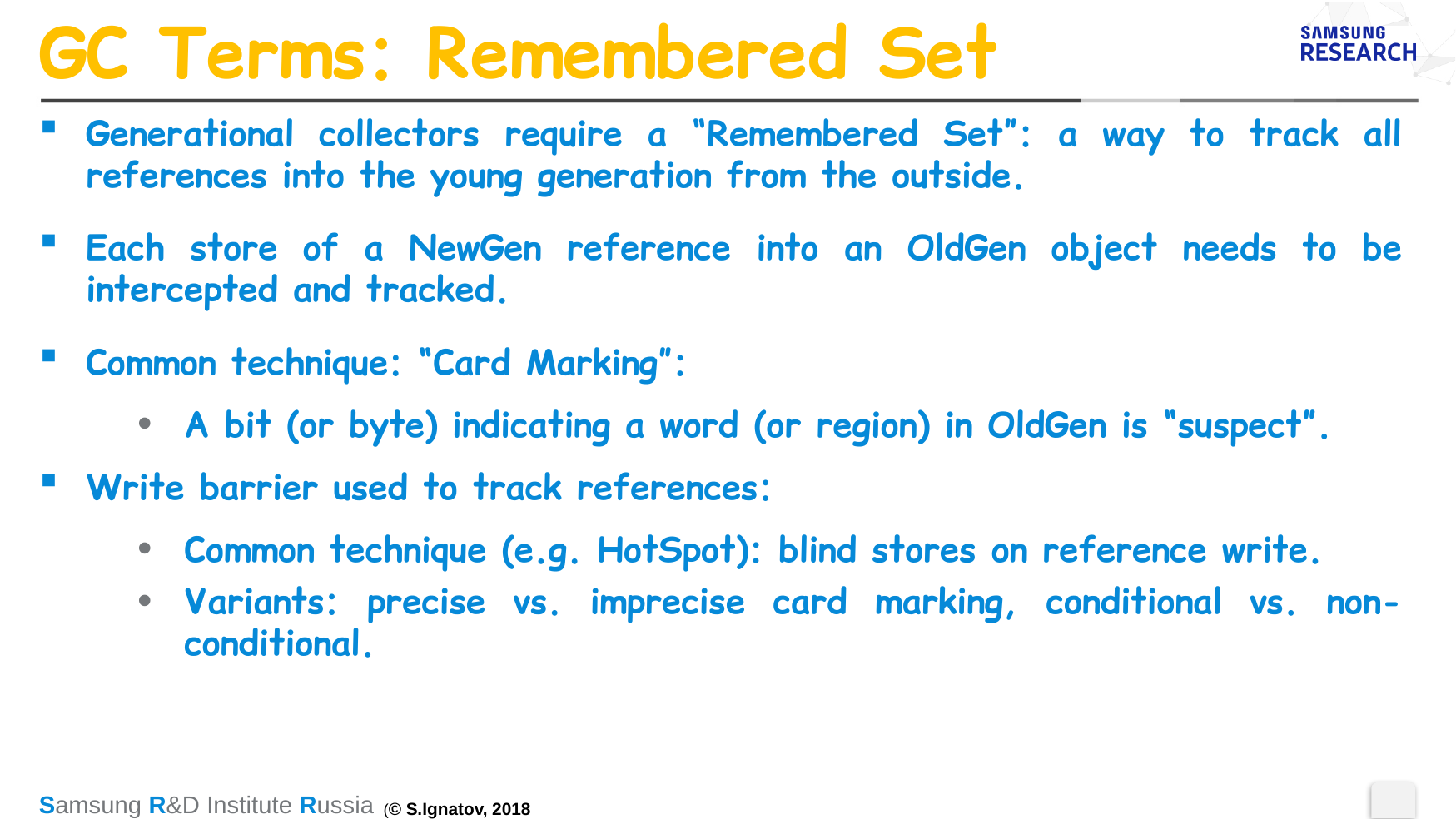

# GC Terms: Remembered Set
Generational collectors require a “Remembered Set”: a way to track all references into the young generation from the outside.
Each store of a NewGen reference into an OldGen object needs to be intercepted and tracked.
Common technique: “Card Marking”:
A bit (or byte) indicating a word (or region) in OldGen is “suspect”.
Write barrier used to track references:
Common technique (e.g. HotSpot): blind stores on reference write.
Variants: precise vs. imprecise card marking, conditional vs. non-conditional.

(© S.Ignatov, 2018